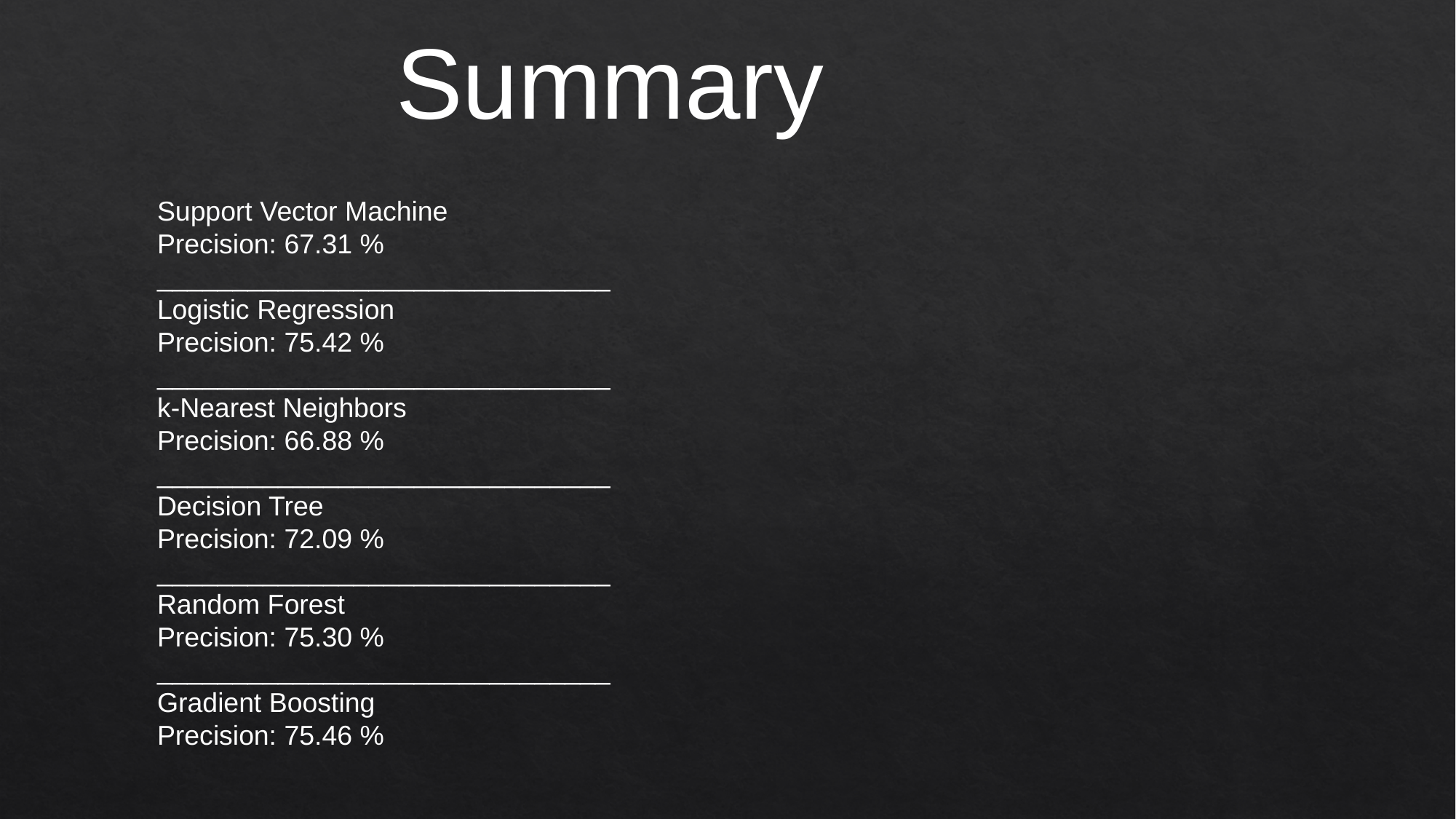

Summary
Support Vector Machine
Precision: 67.31 %
______________________________
Logistic Regression
Precision: 75.42 %
______________________________
k-Nearest Neighbors
Precision: 66.88 %
______________________________
Decision Tree
Precision: 72.09 %
______________________________
Random Forest
Precision: 75.30 %
______________________________
Gradient Boosting
Precision: 75.46 %